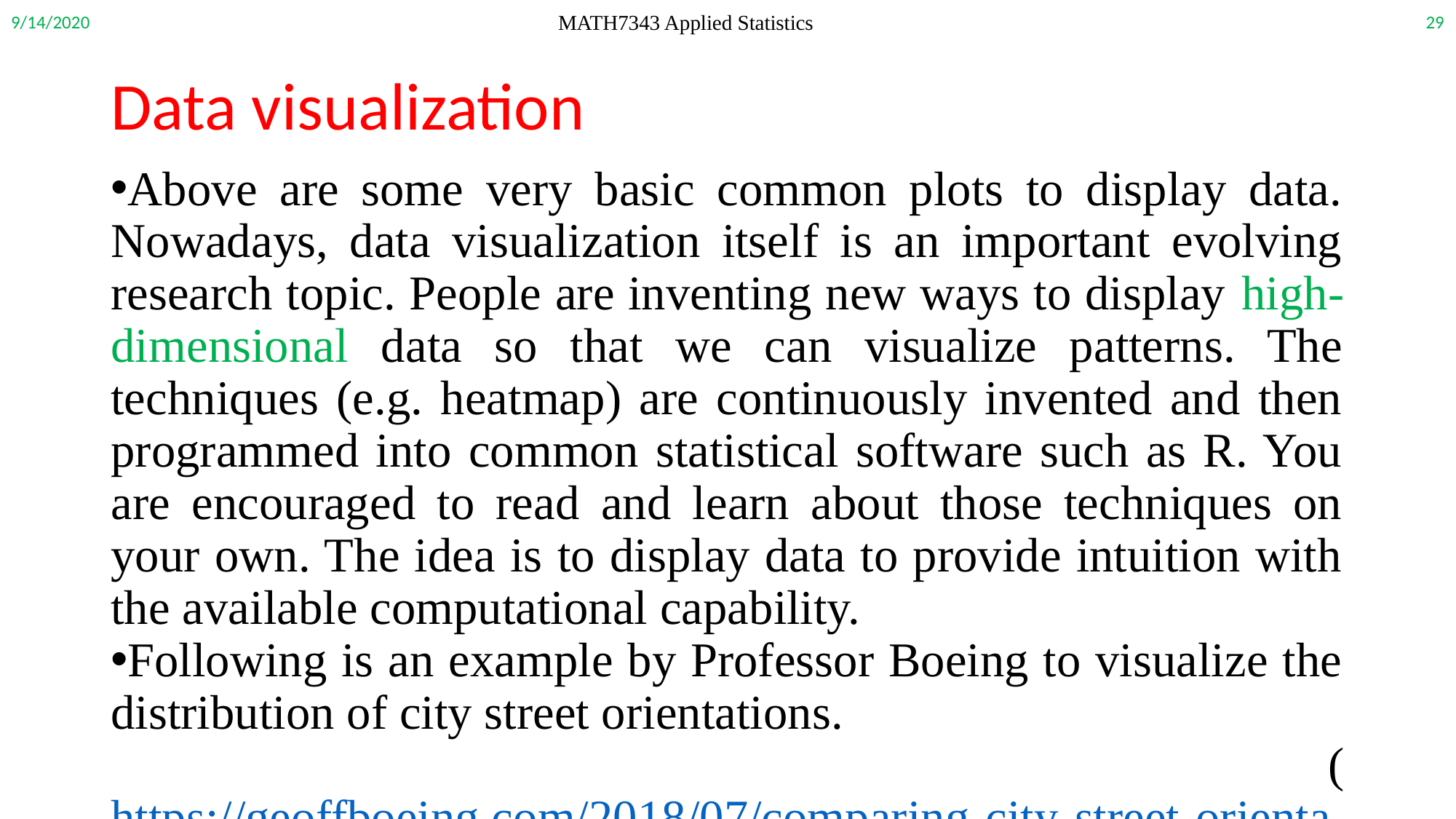

9/14/2020
29
MATH7343 Applied Statistics
# Data visualization
Above are some very basic common plots to display data. Nowadays, data visualization itself is an important evolving research topic. People are inventing new ways to display high-dimensional data so that we can visualize patterns. The techniques (e.g. heatmap) are continuously invented and then programmed into common statistical software such as R. You are encouraged to read and learn about those techniques on your own. The idea is to display data to provide intuition with the available computational capability.
Following is an example by Professor Boeing to visualize the distribution of city street orientations.
 (https://geoffboeing.com/2018/07/comparing-city-street-orientations/)